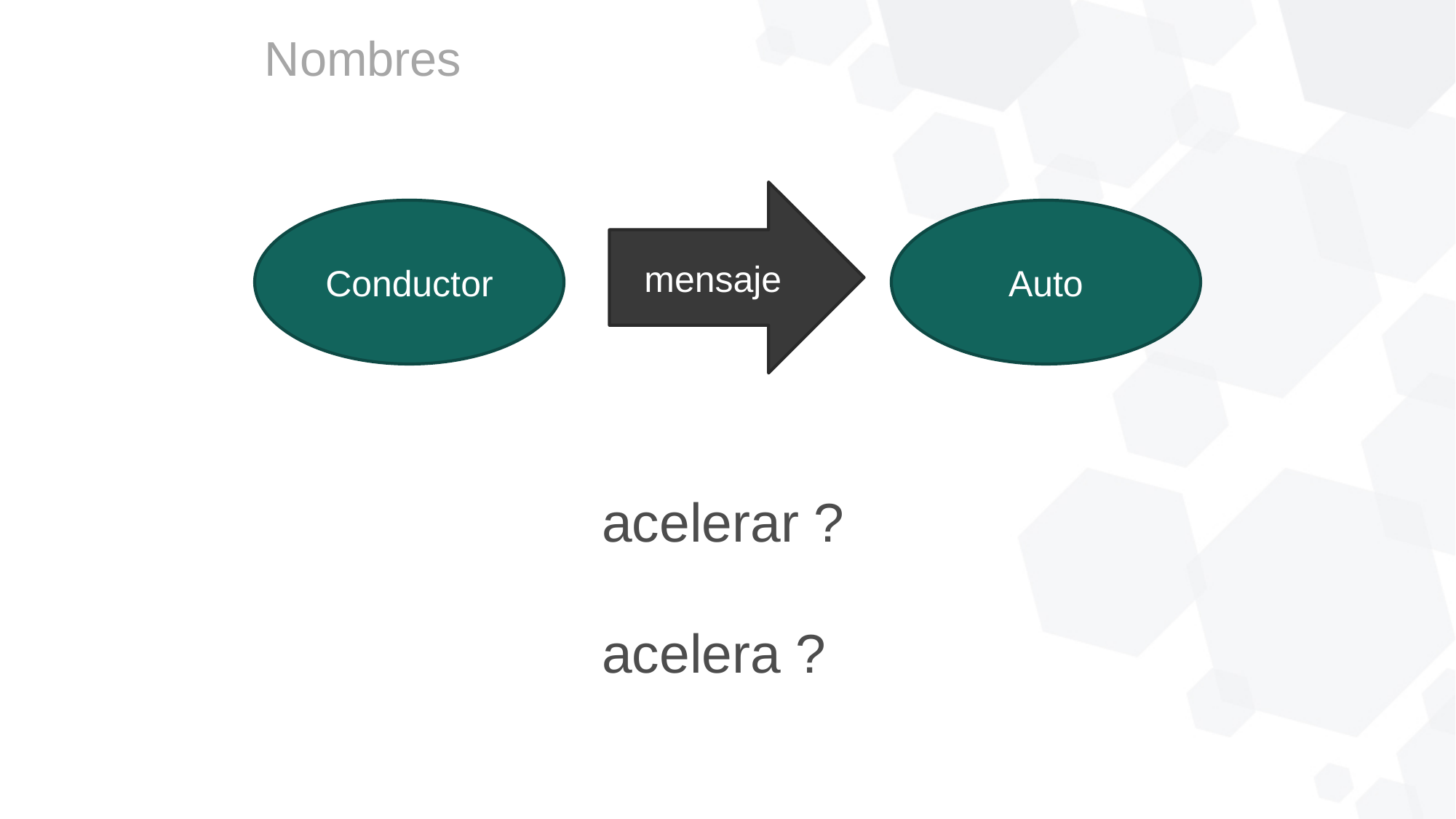

Nombres

mensaje
Conductor
Auto

acelerar ?

acelera ?